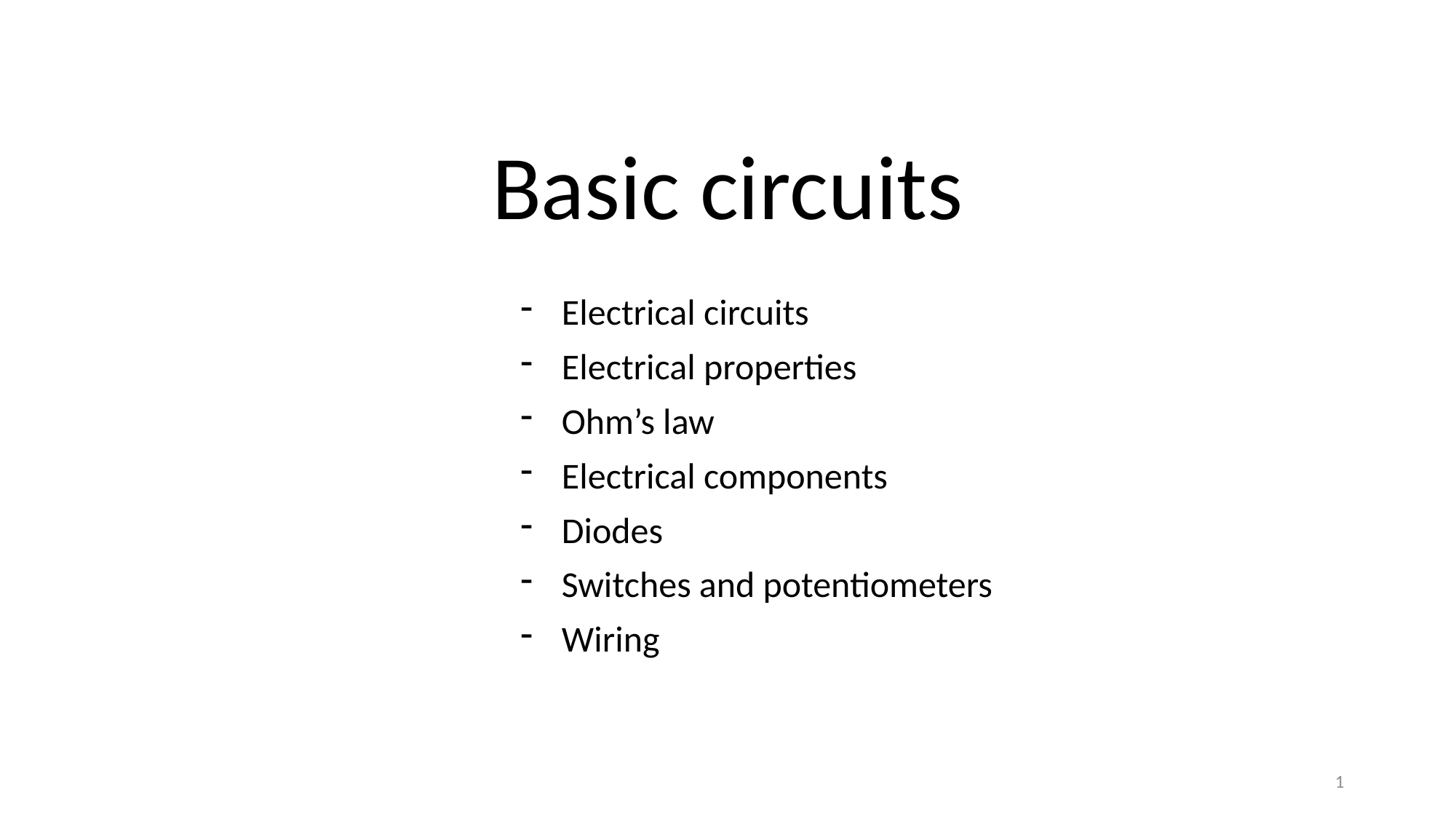

# Basic circuits
Electrical circuits
Electrical properties
Ohm’s law
Electrical components
Diodes
Switches and potentiometers
Wiring

1